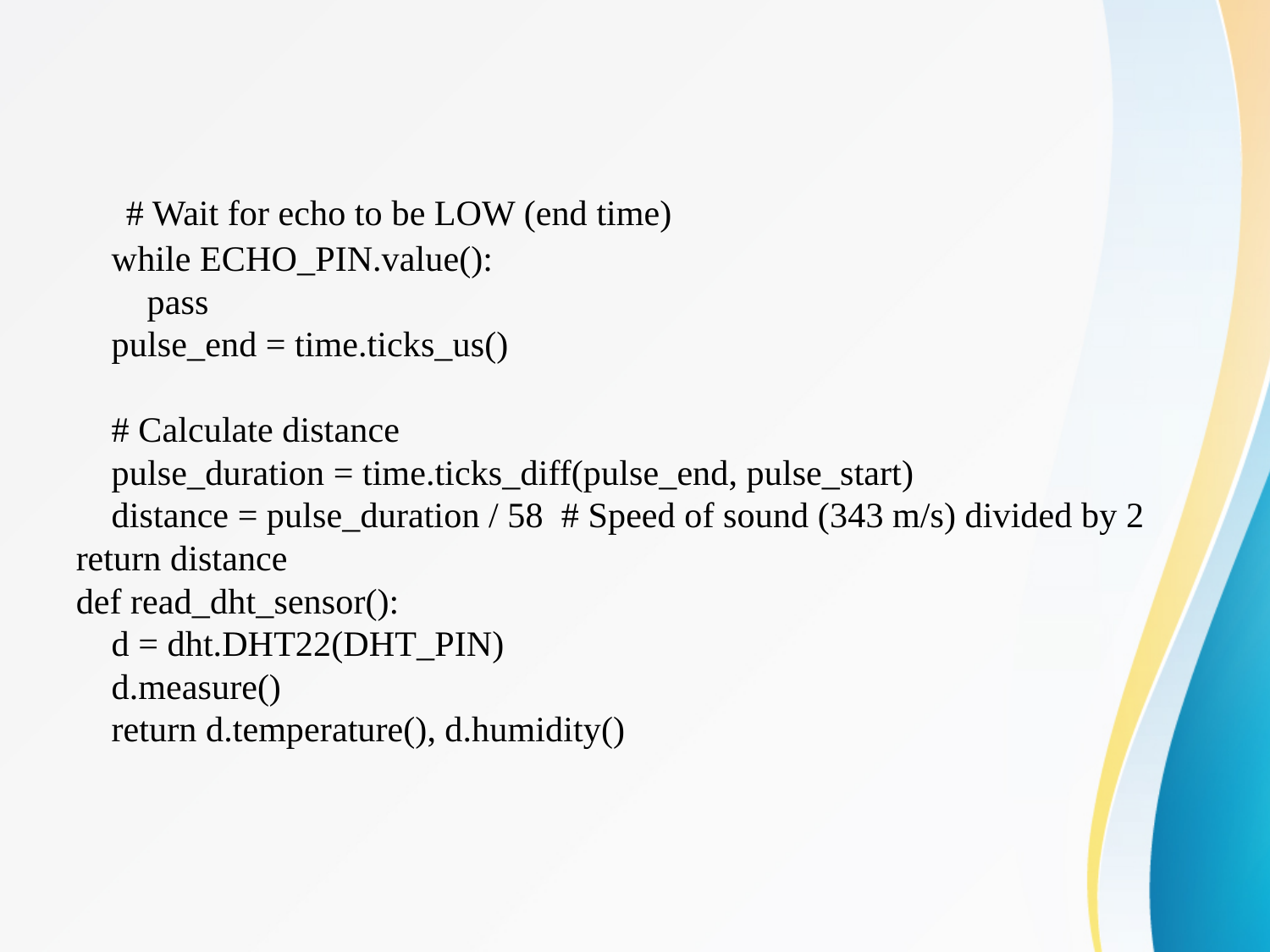

# # Wait for echo to be LOW (end time) while ECHO_PIN.value(): pass pulse_end = time.ticks_us() # Calculate distance pulse_duration = time.ticks_diff(pulse_end, pulse_start) distance = pulse_duration / 58  # Speed of sound (343 m/s) divided by 2 return distance def read_dht_sensor(): d = dht.DHT22(DHT_PIN) d.measure() return d.temperature(), d.humidity()